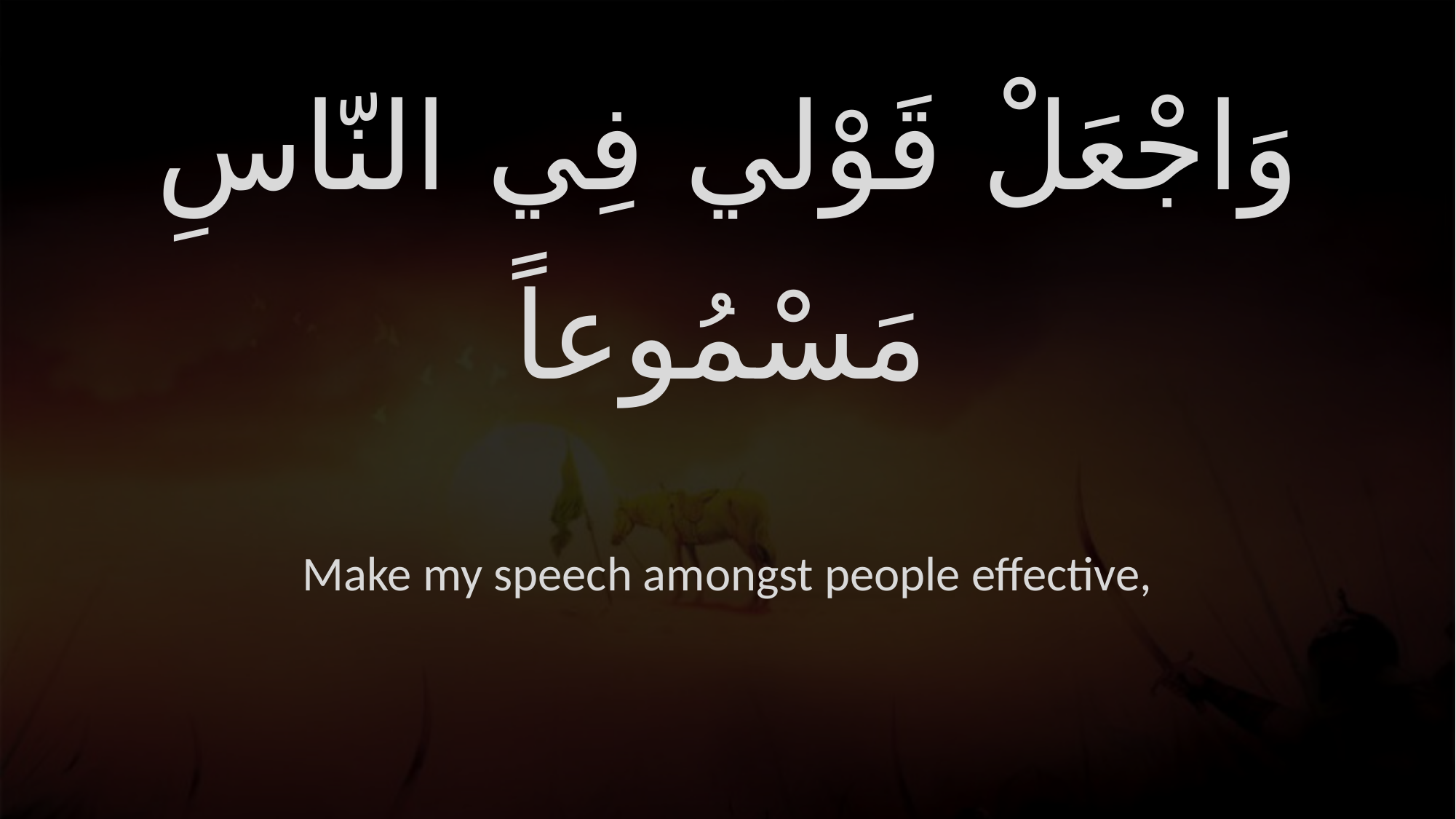

# وَاجْعَلْ قَوْلي فِي النّاسِ مَسْمُوعاً
Make my speech amongst people effective,